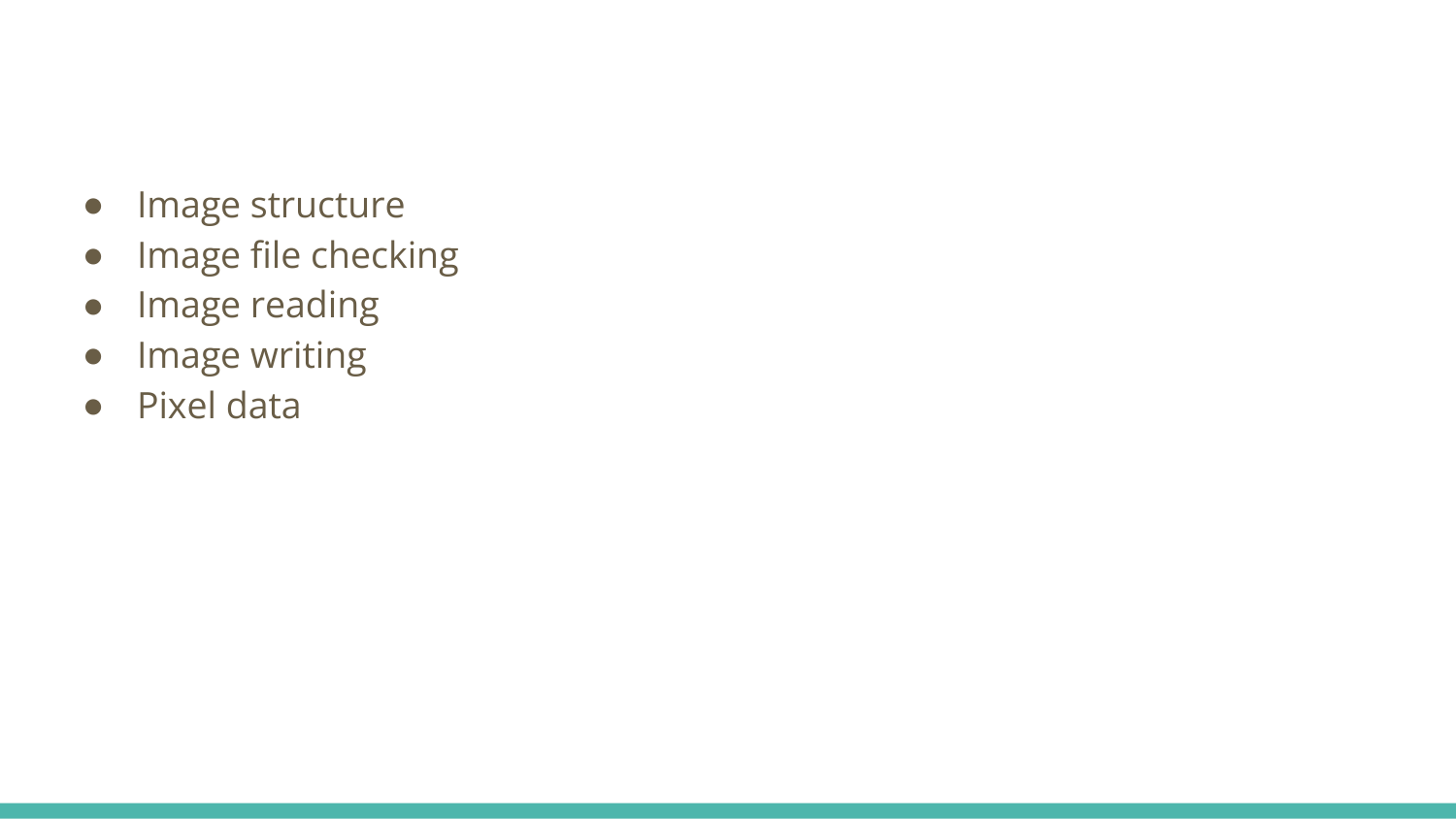

#
Image structure
Image file checking
Image reading
Image writing
Pixel data